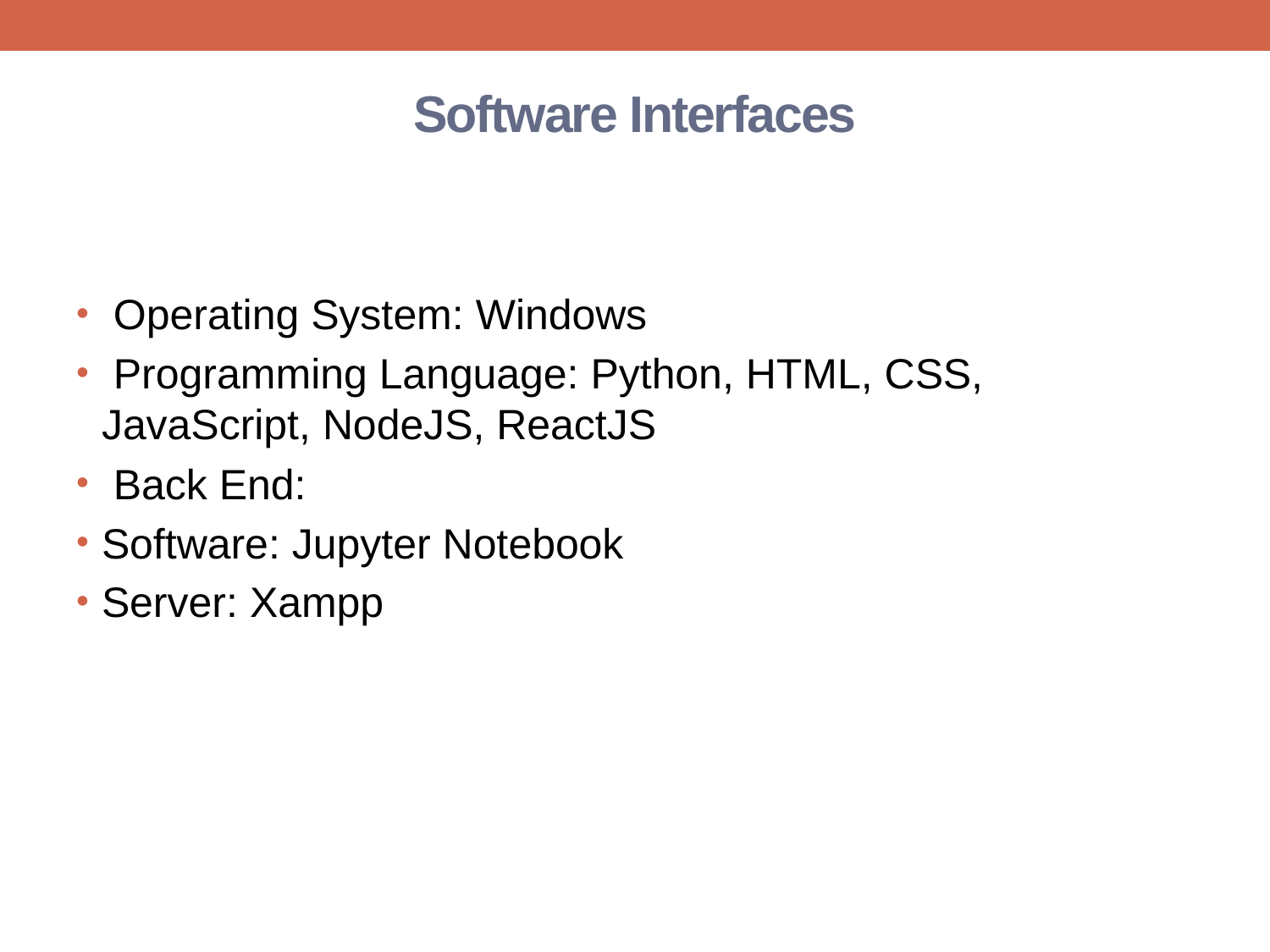

# Software Interfaces

 Operating System: Windows
 Programming Language: Python, HTML, CSS, JavaScript, NodeJS, ReactJS
 Back End:
Software: Jupyter Notebook
Server: Xampp